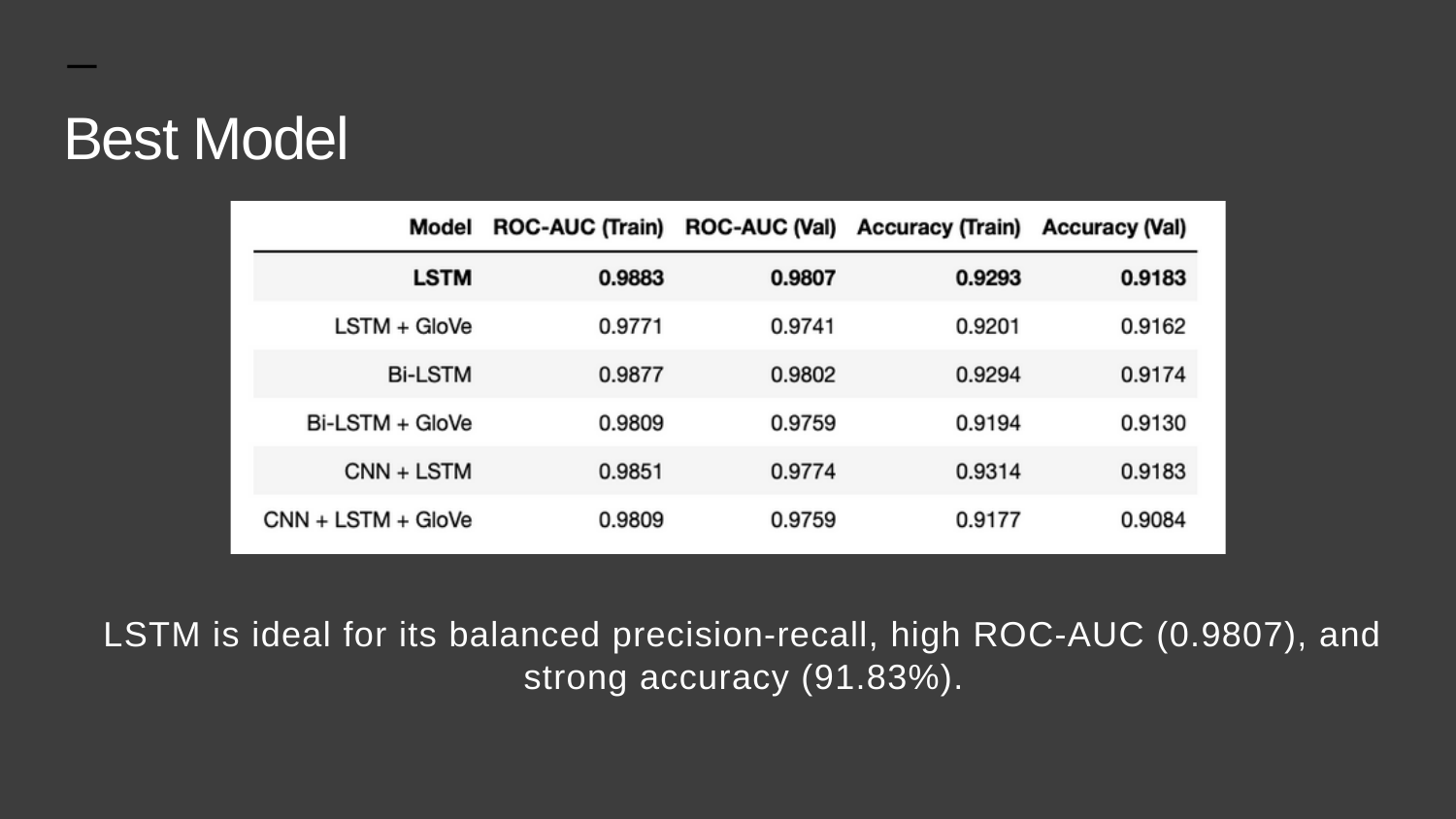

Best Model

LSTM is ideal for its balanced precision-recall, high ROC-AUC (0.9807), and strong accuracy (91.83%).